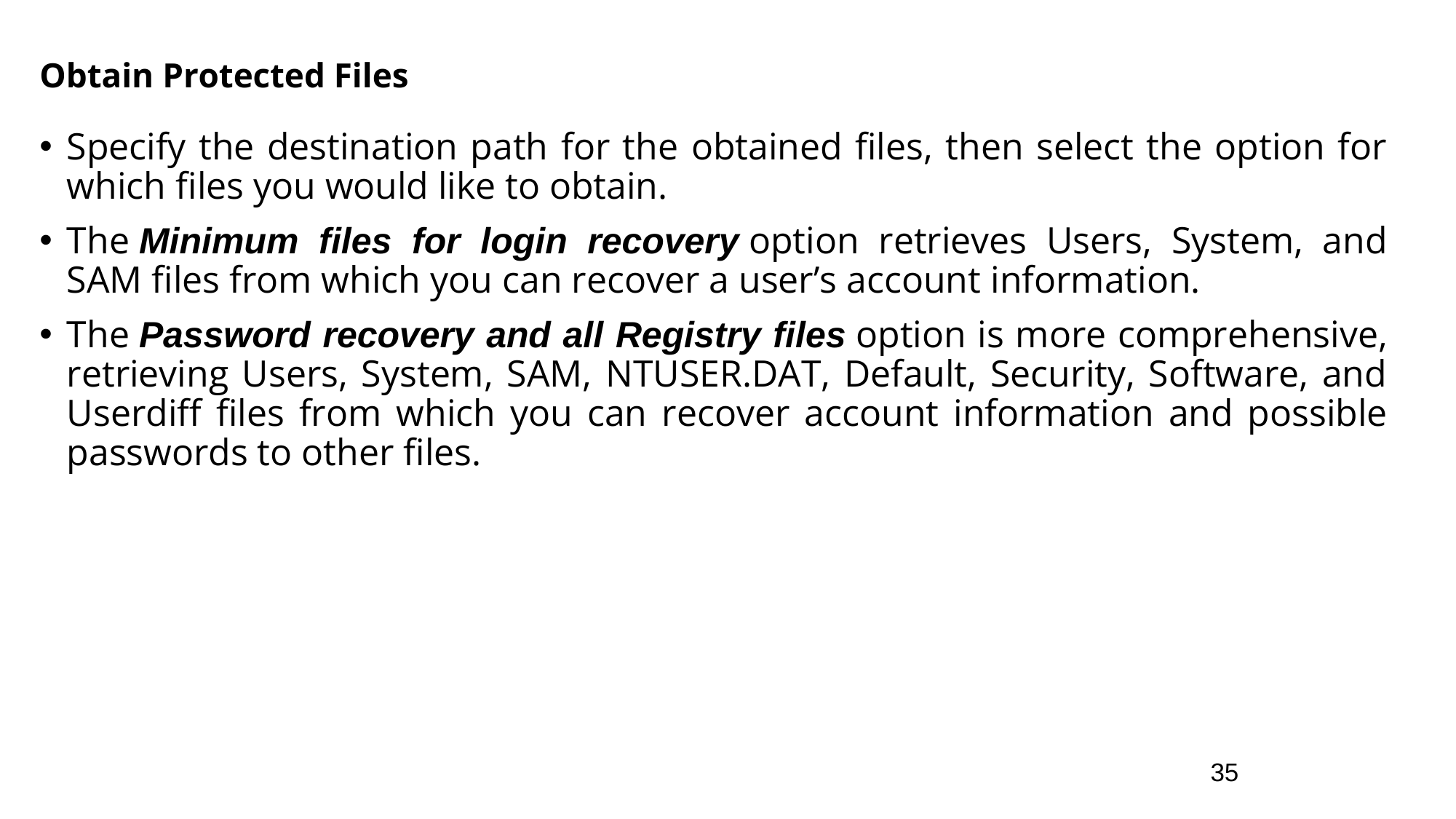

# Obtain Protected Files
Specify the destination path for the obtained files, then select the option for which files you would like to obtain.
The Minimum files for login recovery option retrieves Users, System, and SAM files from which you can recover a user’s account information.
The Password recovery and all Registry files option is more comprehensive, retrieving Users, System, SAM, NTUSER.DAT, Default, Security, Software, and Userdiff files from which you can recover account information and possible passwords to other files.
35